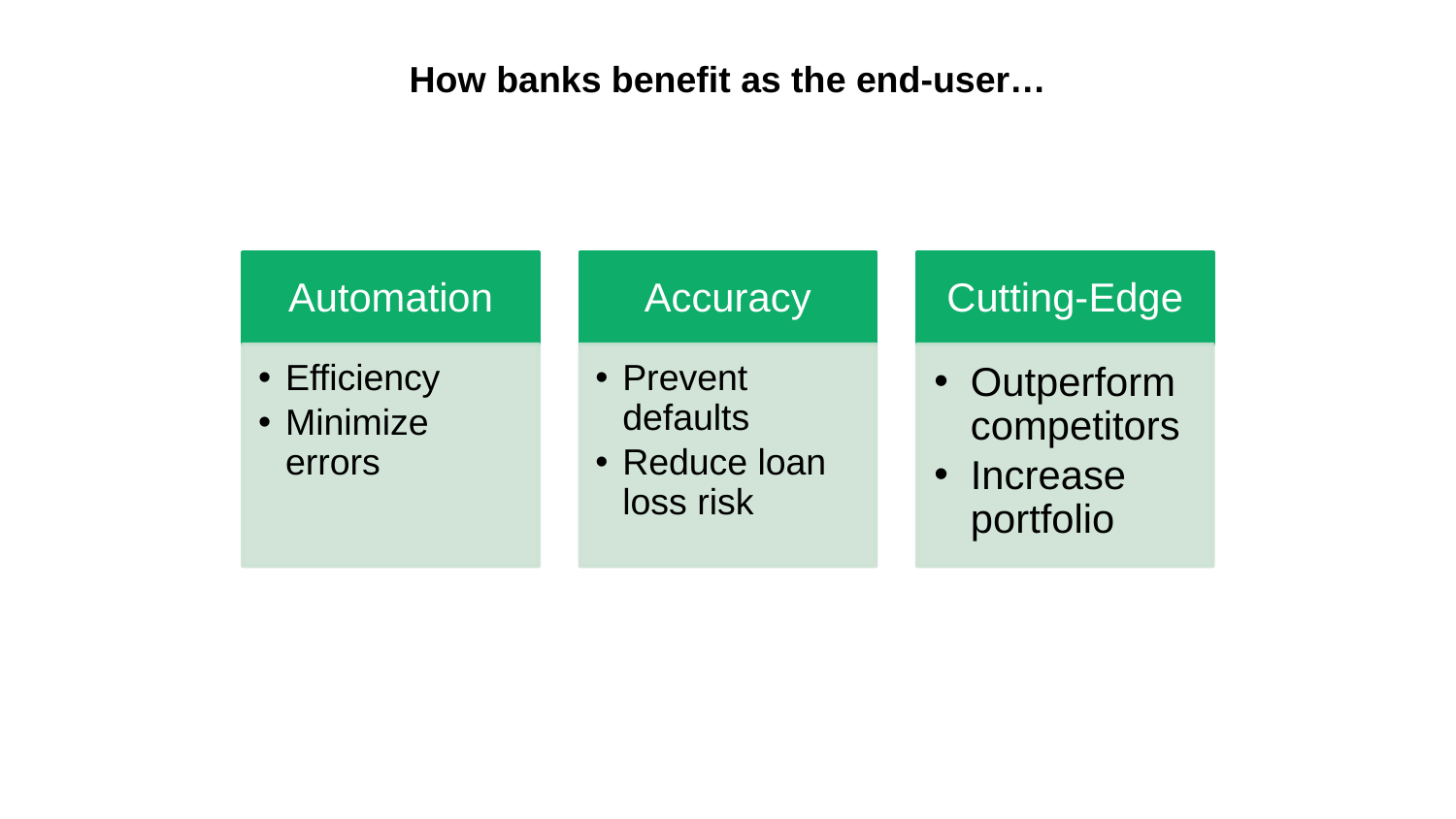

How banks benefit as the end-user…
Automation
Efficiency
Minimize errors
Accuracy
Prevent defaults
Reduce loan loss risk
Cutting-Edge
Outperform competitors
Increase portfolio